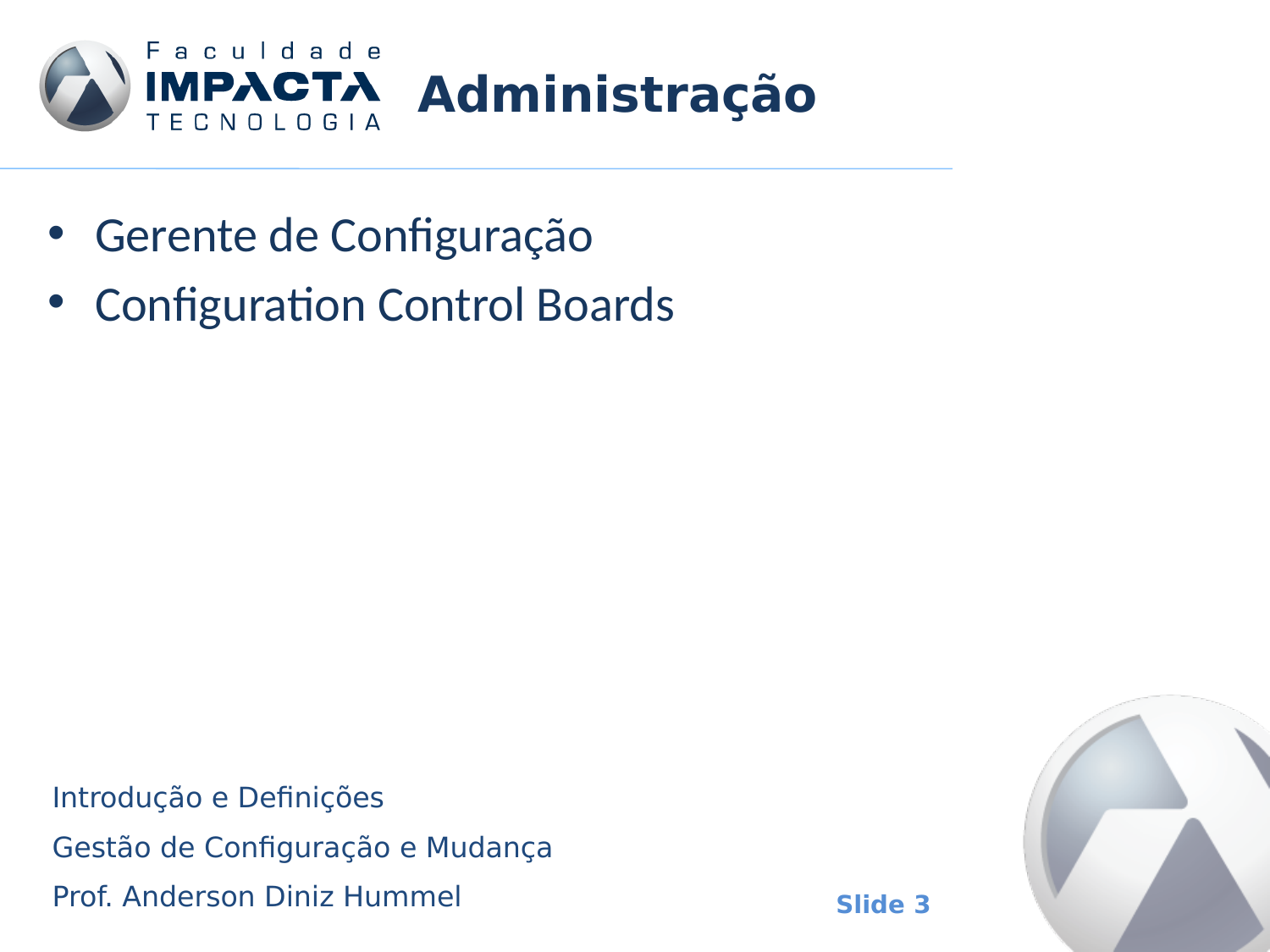

# Administração
Gerente de Configuração
Configuration Control Boards
Introdução e Definições
Gestão de Configuração e Mudança

Prof. Anderson Diniz Hummel